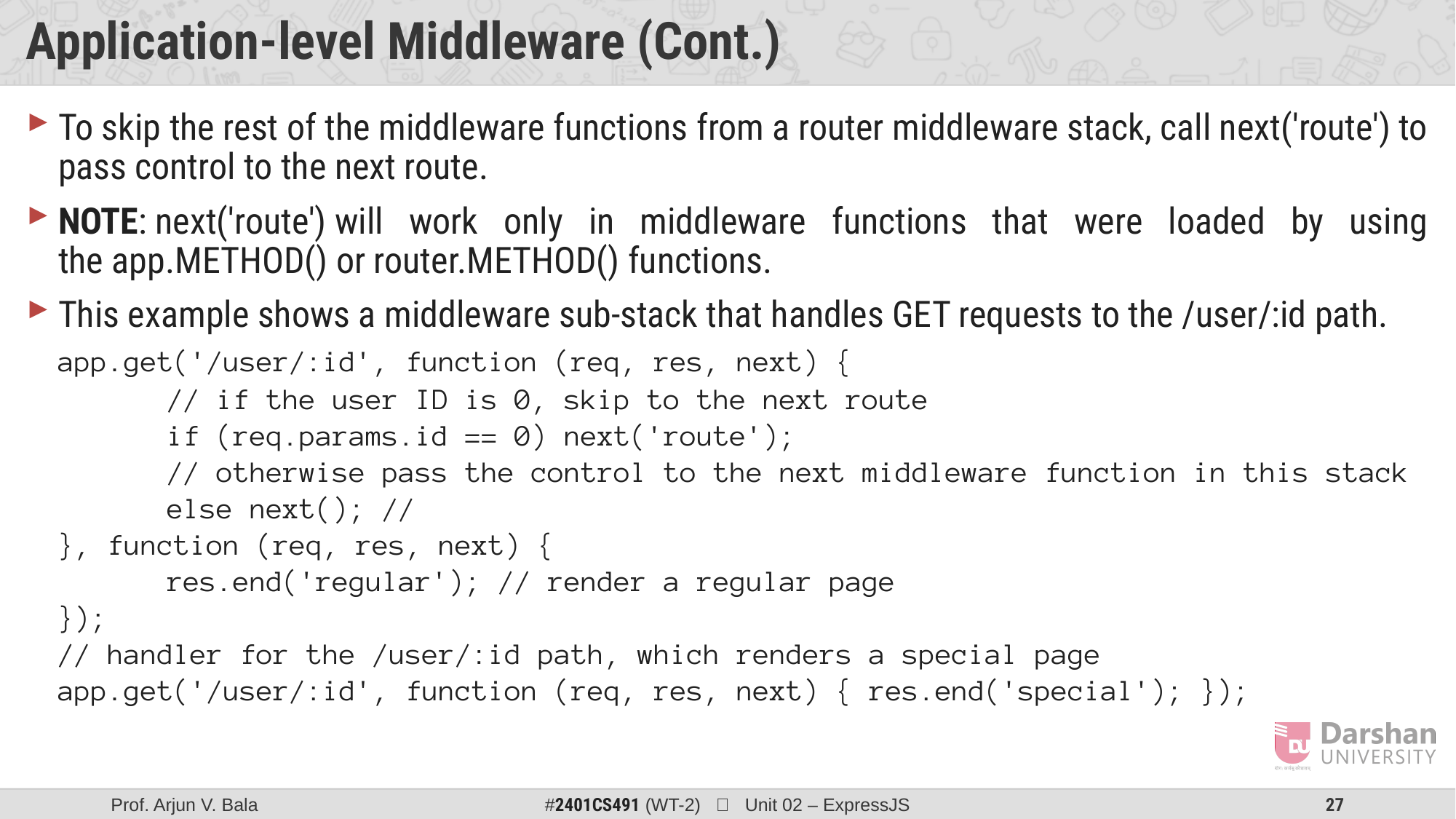

# Application-level Middleware (Cont.)
To skip the rest of the middleware functions from a router middleware stack, call next('route') to pass control to the next route.
NOTE: next('route') will work only in middleware functions that were loaded by using the app.METHOD() or router.METHOD() functions.
This example shows a middleware sub-stack that handles GET requests to the /user/:id path.
	app.get('/user/:id', function (req, res, next) {
		// if the user ID is 0, skip to the next route
		if (req.params.id == 0) next('route');
		// otherwise pass the control to the next middleware function in this stack
		else next(); //
	}, function (req, res, next) {
		res.end('regular'); // render a regular page
	});
	// handler for the /user/:id path, which renders a special page
	app.get('/user/:id', function (req, res, next) { res.end('special'); });